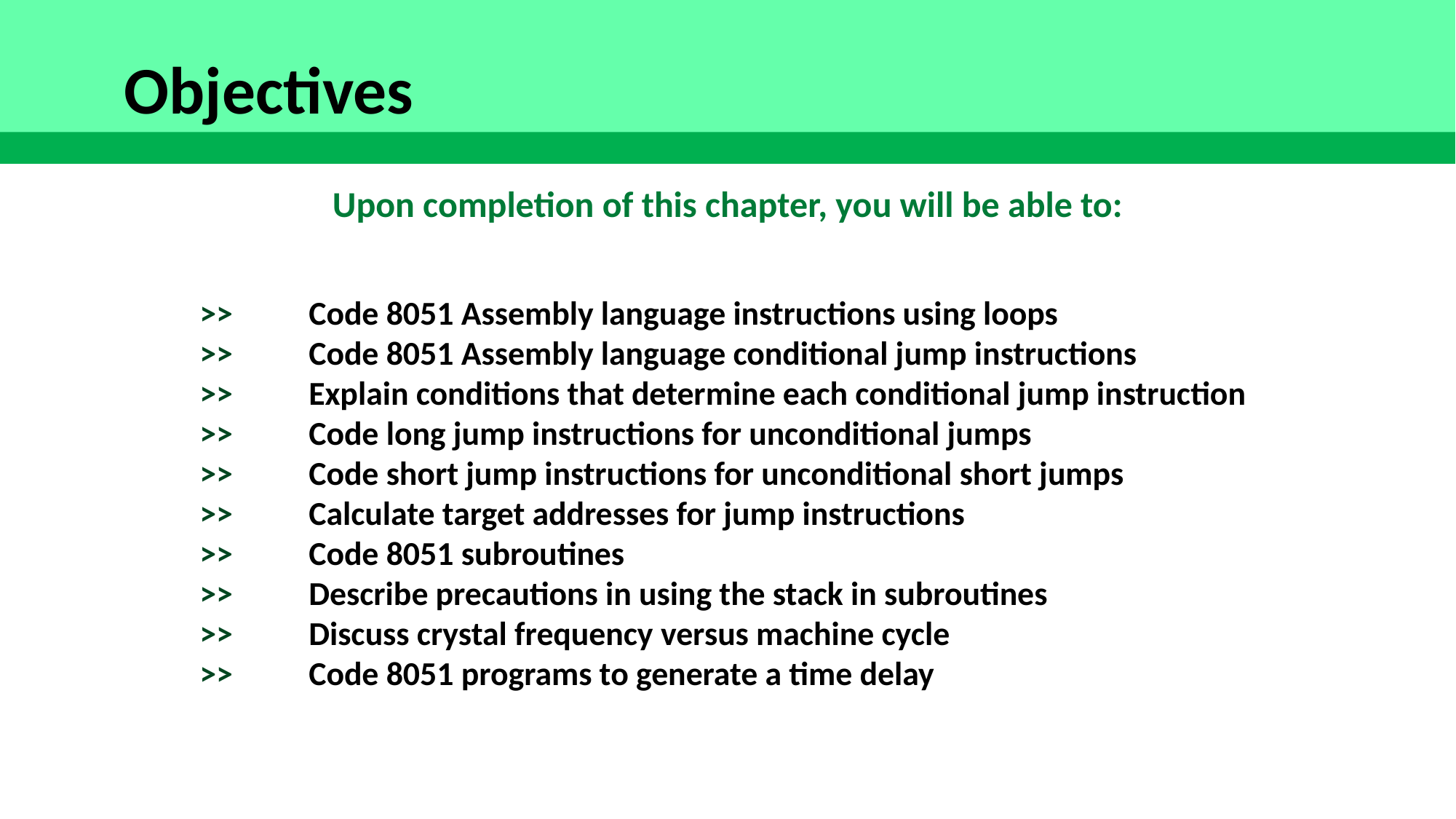

Objectives
Upon completion of this chapter, you will be able to:

	>> 	Code 8051 Assembly language instructions using loops
	>> 	Code 8051 Assembly language conditional jump instructions
	>> 	Explain conditions that determine each conditional jump instruction
	>> 	Code long jump instructions for unconditional jumps
	>> 	Code short jump instructions for unconditional short jumps
	>> 	Calculate target addresses for jump instructions
	>> 	Code 8051 subroutines
	>> 	Describe precautions in using the stack in subroutines
	>> 	Discuss crystal frequency versus machine cycle
	>> 	Code 8051 programs to generate a time delay